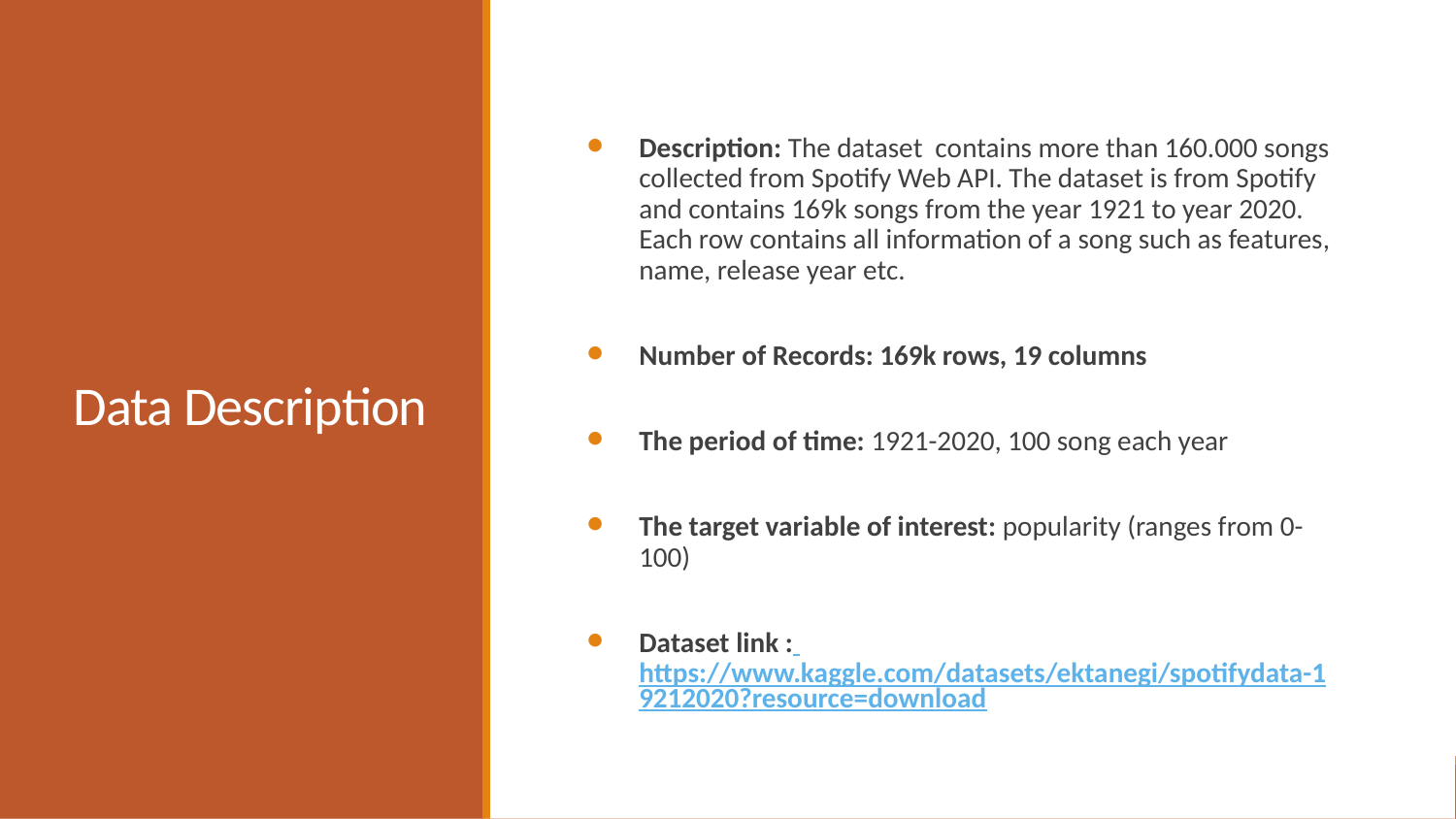

# Data Description

Description: The dataset  contains more than 160.000 songs collected from Spotify Web API. The dataset is from Spotify and contains 169k songs from the year 1921 to year 2020. Each row contains all information of a song such as features, name, release year etc.

Number of Records: 169k rows, 19 columns

The period of time: 1921-2020, 100 song each year

The target variable of interest: popularity (ranges from 0-100)

Dataset link : https://www.kaggle.com/datasets/ektanegi/spotifydata-19212020?resource=download